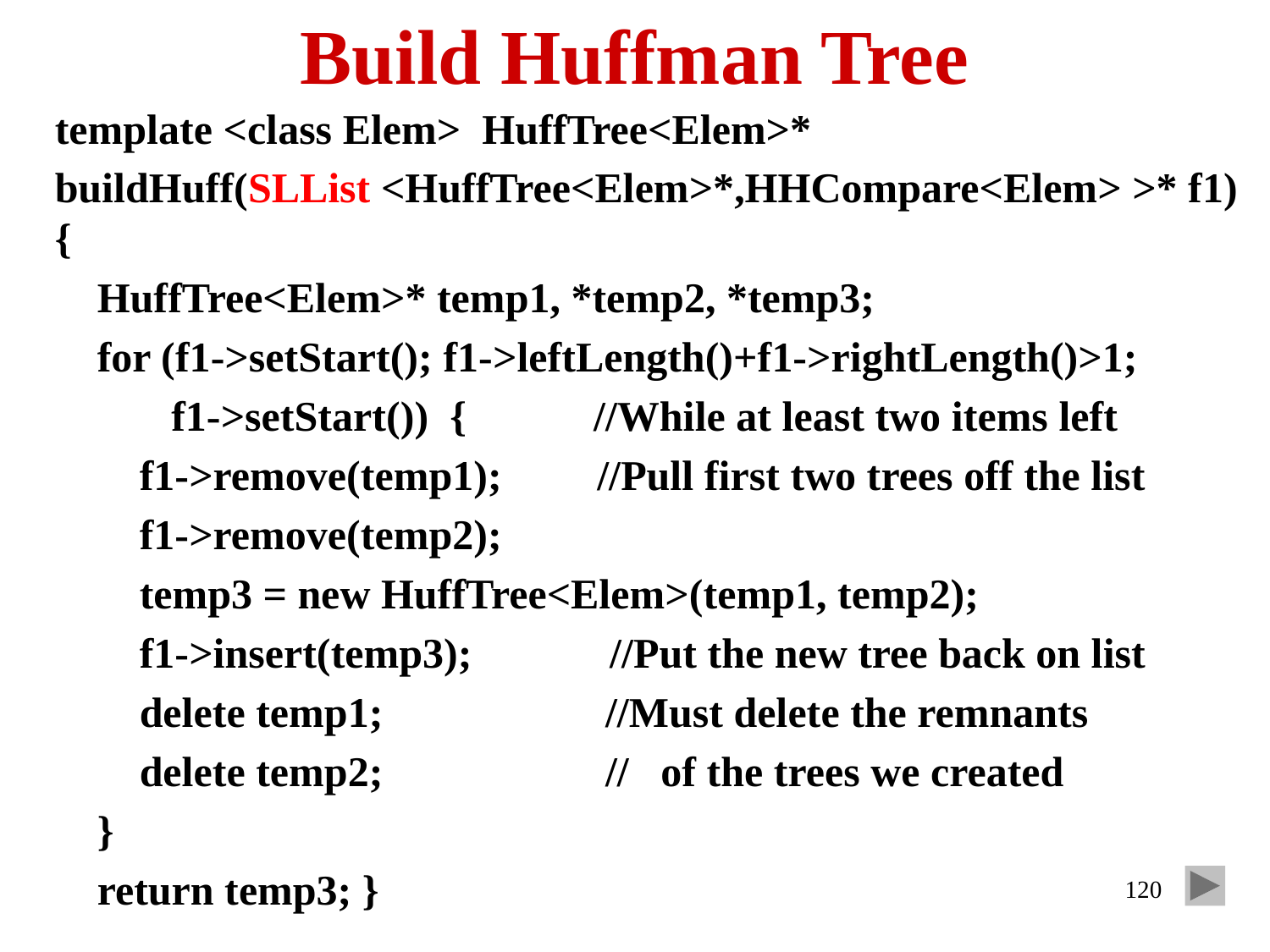

# Build Huffman Tree
template <class Elem>  HuffTree<Elem>*
buildHuff(SLList <HuffTree<Elem>*,HHCompare<Elem> >* f1) {
    HuffTree<Elem>* temp1, *temp2, *temp3;
    for (f1->setStart(); f1->leftLength()+f1->rightLength()>1;
           f1->setStart())  {            //While at least two items left
        f1->remove(temp1);         //Pull first two trees off the list
        f1->remove(temp2);
        temp3 = new HuffTree<Elem>(temp1, temp2);
        f1->insert(temp3);             //Put the new tree back on list
        delete temp1;                     //Must delete the remnants
        delete temp2;                     //   of the trees we created
    }
    return temp3; }

120